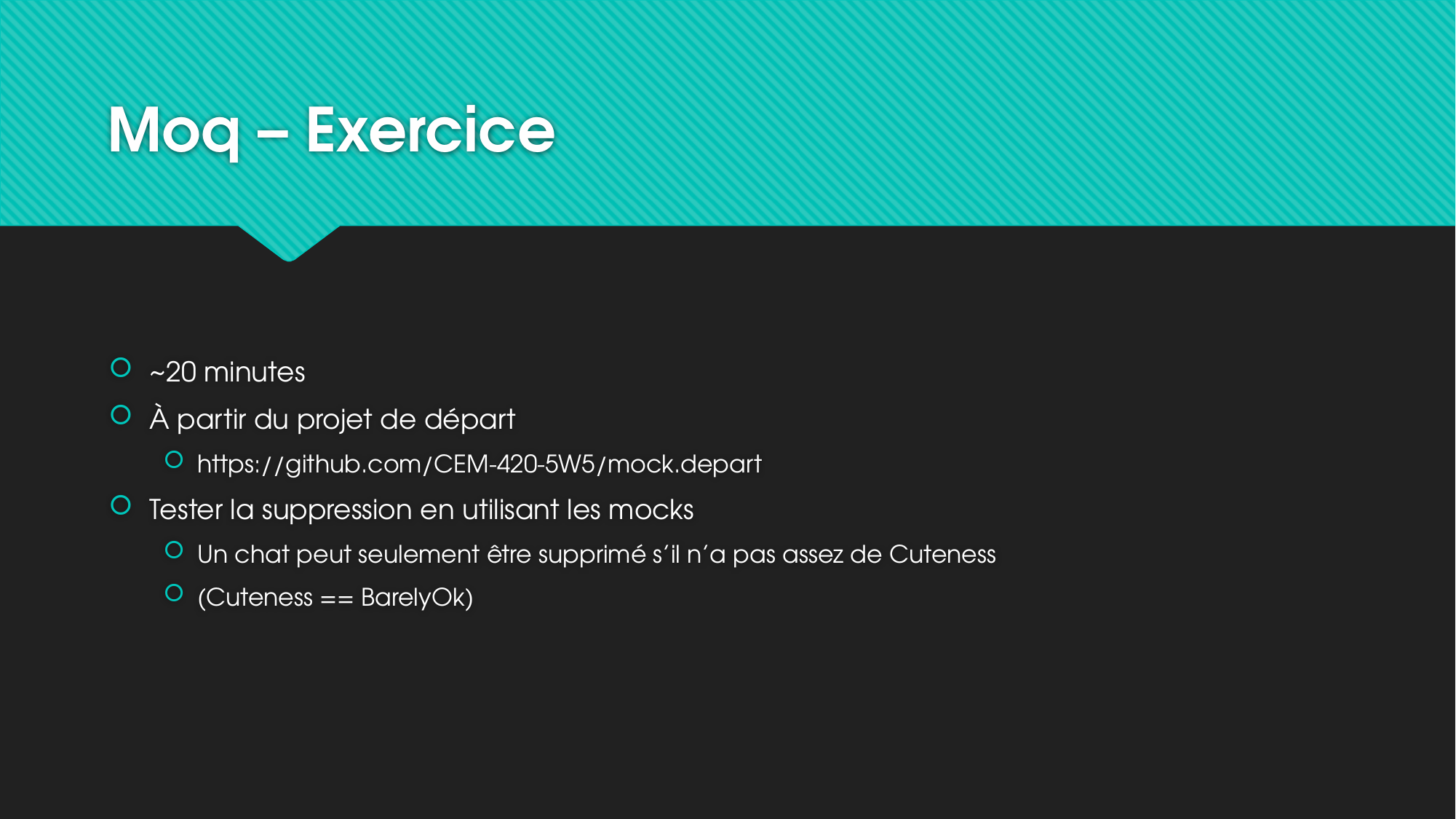

# Moq – Exercice
~20 minutes
À partir du projet de départ
https://github.com/CEM-420-5W5/mock.depart
Tester la suppression en utilisant les mocks
Un chat peut seulement être supprimé s’il n’a pas assez de Cuteness
(Cuteness == BarelyOk)